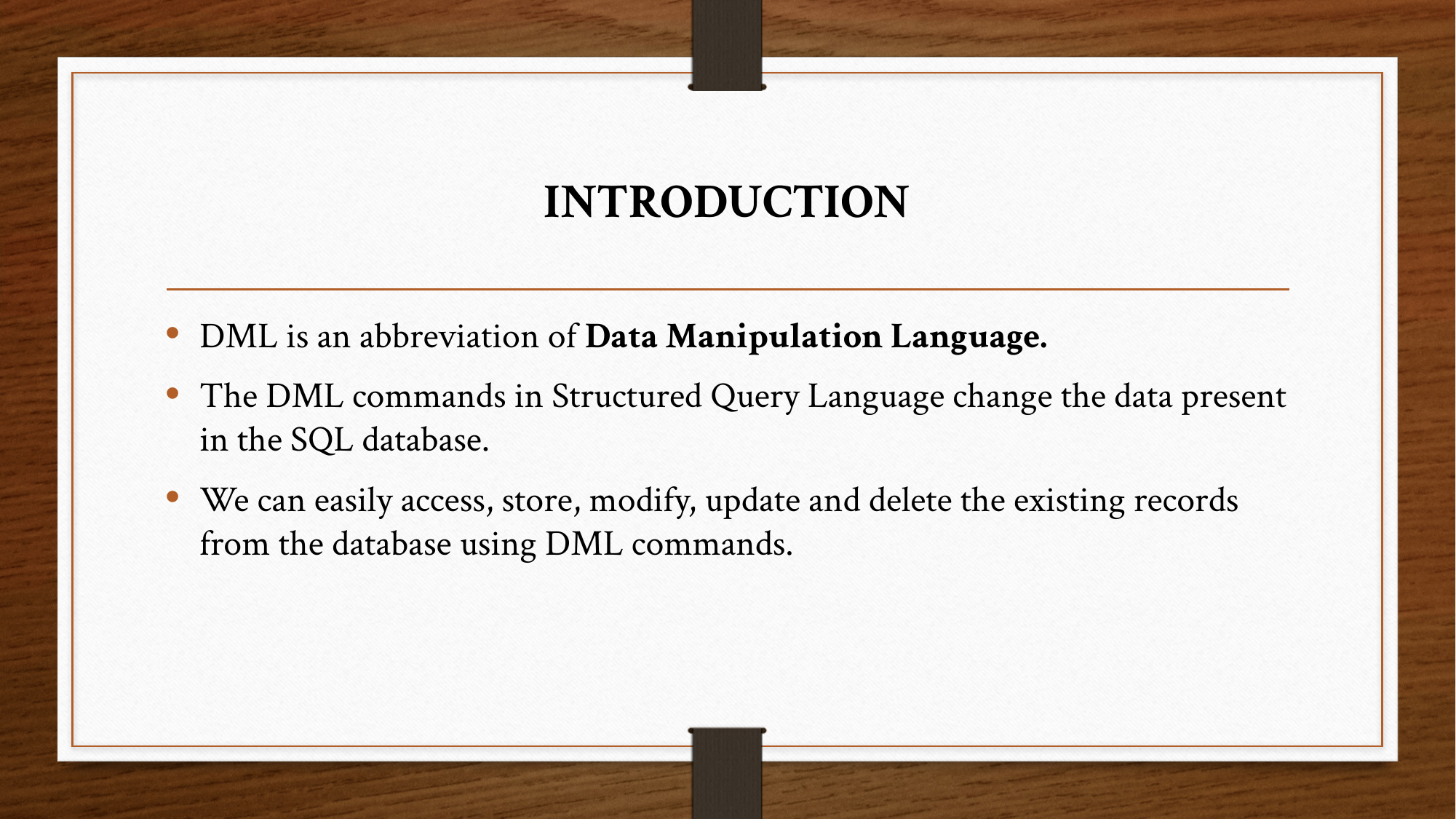

# INTRODUCTION
DML is an abbreviation of Data Manipulation Language.
The DML commands in Structured Query Language change the data present in the SQL database.
We can easily access, store, modify, update and delete the existing records from the database using DML commands.